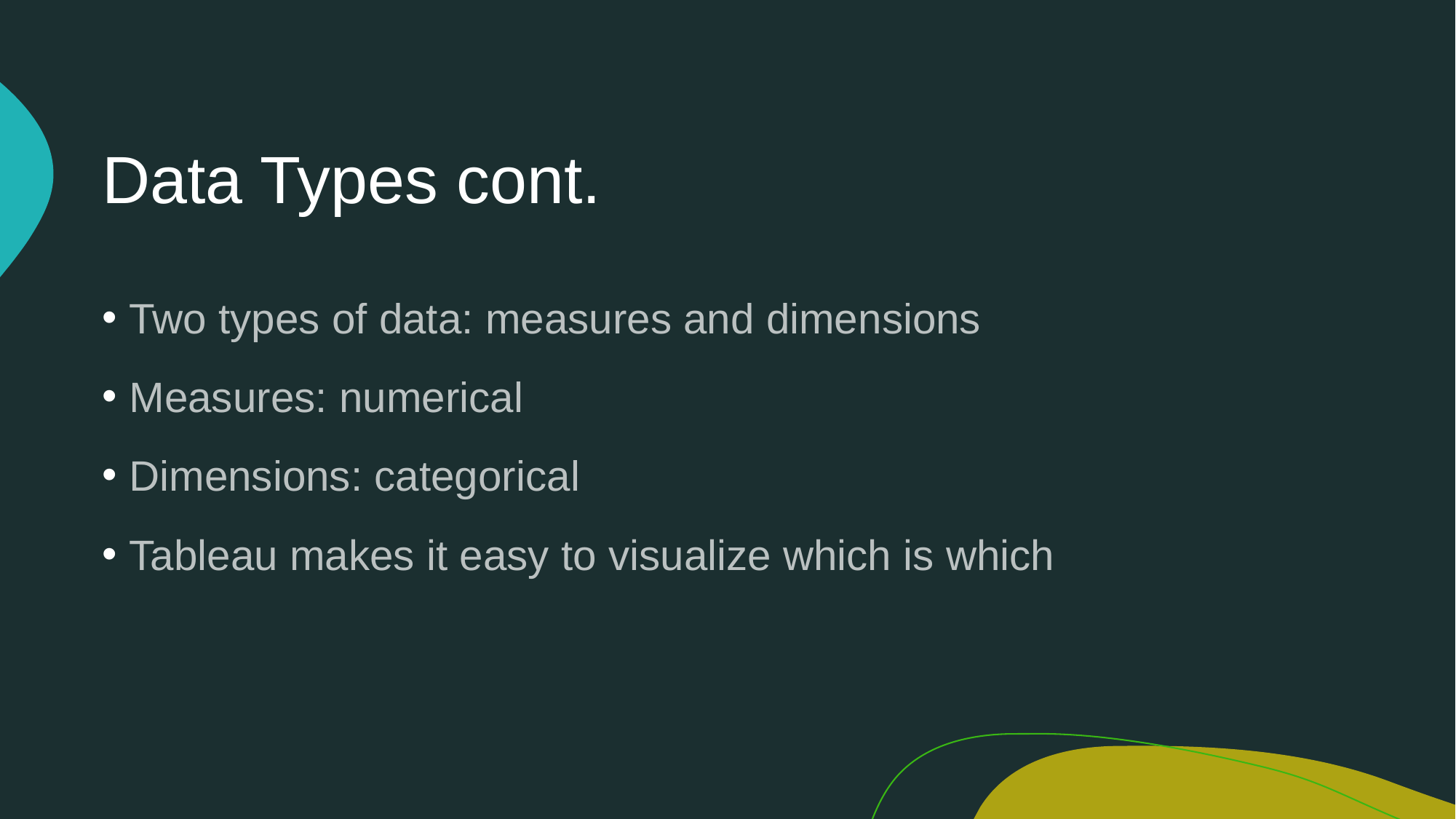

# Data Types cont.
Two types of data: measures and dimensions
Measures: numerical
Dimensions: categorical
Tableau makes it easy to visualize which is which